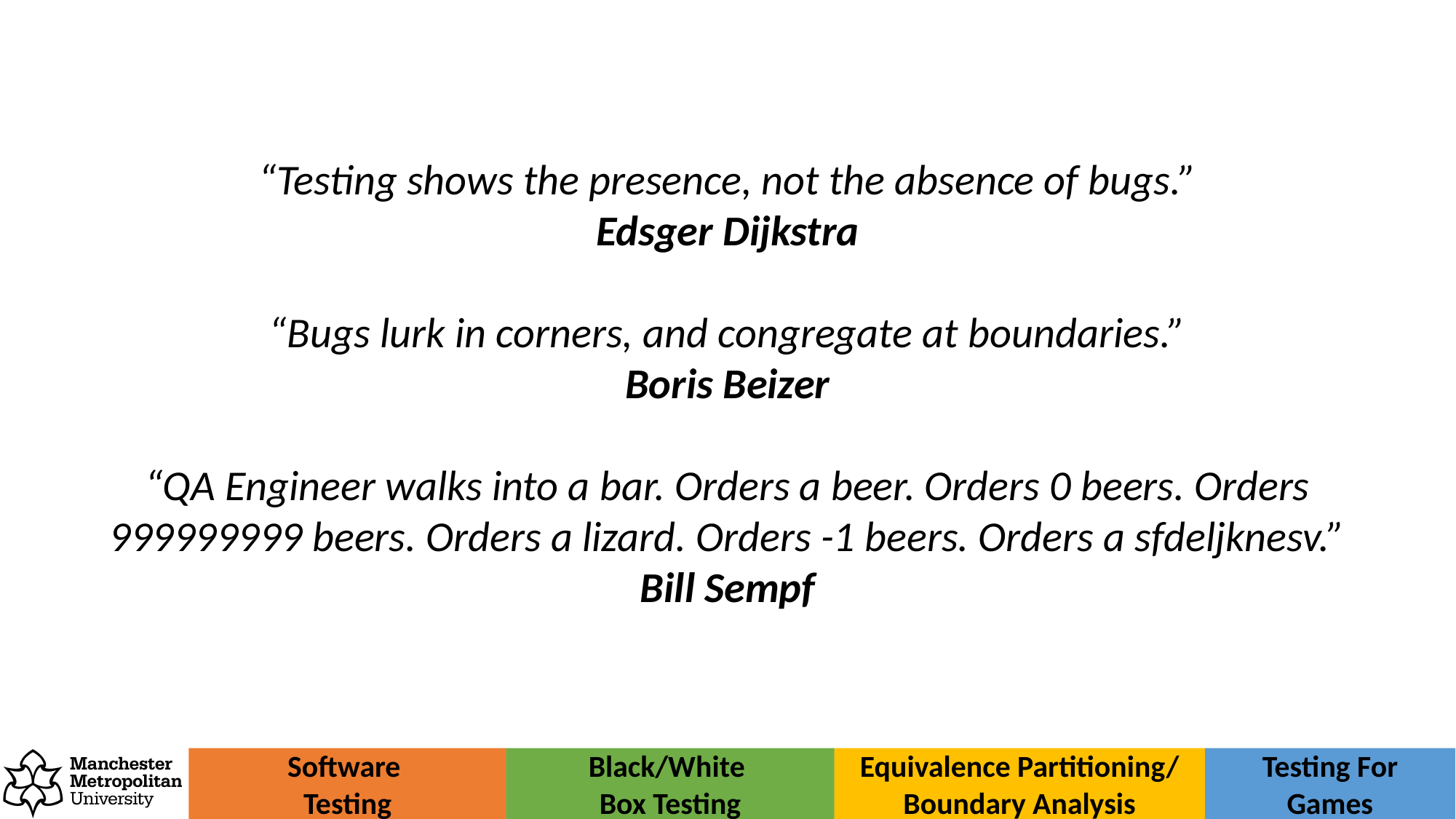

“Testing shows the presence, not the absence of bugs.”
Edsger Dijkstra

“Bugs lurk in corners, and congregate at boundaries.”
Boris Beizer

“QA Engineer walks into a bar. Orders a beer. Orders 0 beers. Orders 999999999 beers. Orders a lizard. Orders -1 beers. Orders a sfdeljknesv.”
Bill Sempf
Equivalence Partitioning/ Boundary Analysis
Software
Testing
Testing For Games
Black/White
Box Testing